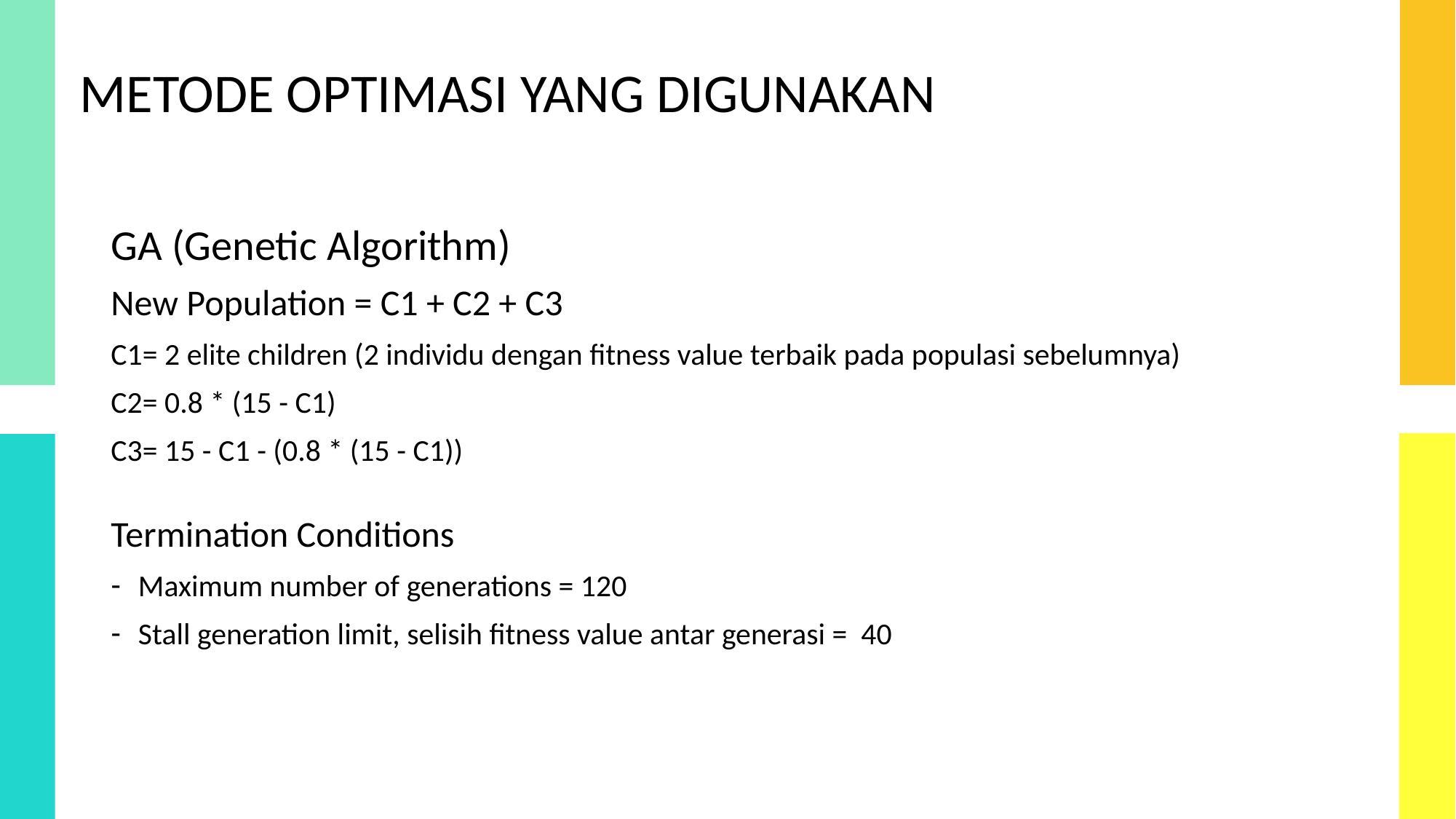

METODE OPTIMASI YANG DIGUNAKAN
GA (Genetic Algorithm)
New Population = C1 + C2 + C3
C1= 2 elite children (2 individu dengan fitness value terbaik pada populasi sebelumnya)
C2= 0.8 * (15 - C1)
C3= 15 - C1 - (0.8 * (15 - C1))
Termination Conditions
Maximum number of generations = 120
Stall generation limit, selisih fitness value antar generasi =  40